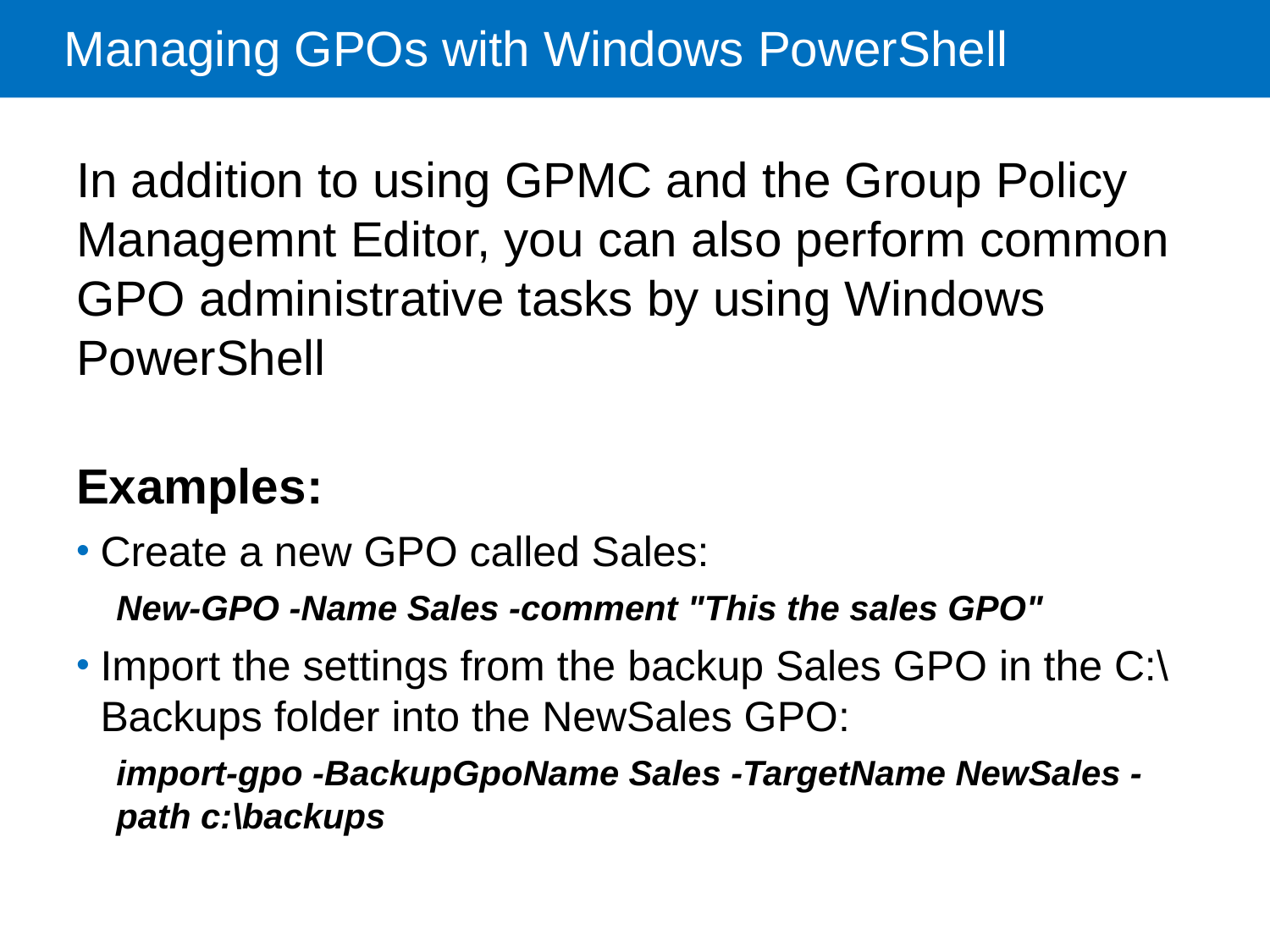

# Managing GPOs with Windows PowerShell
In addition to using GPMC and the Group Policy Managemnt Editor, you can also perform common GPO administrative tasks by using Windows PowerShell
Examples:
Create a new GPO called Sales:
New-GPO -Name Sales -comment "This the sales GPO"
Import the settings from the backup Sales GPO in the C:\Backups folder into the NewSales GPO:
import-gpo -BackupGpoName Sales -TargetName NewSales -path c:\backups